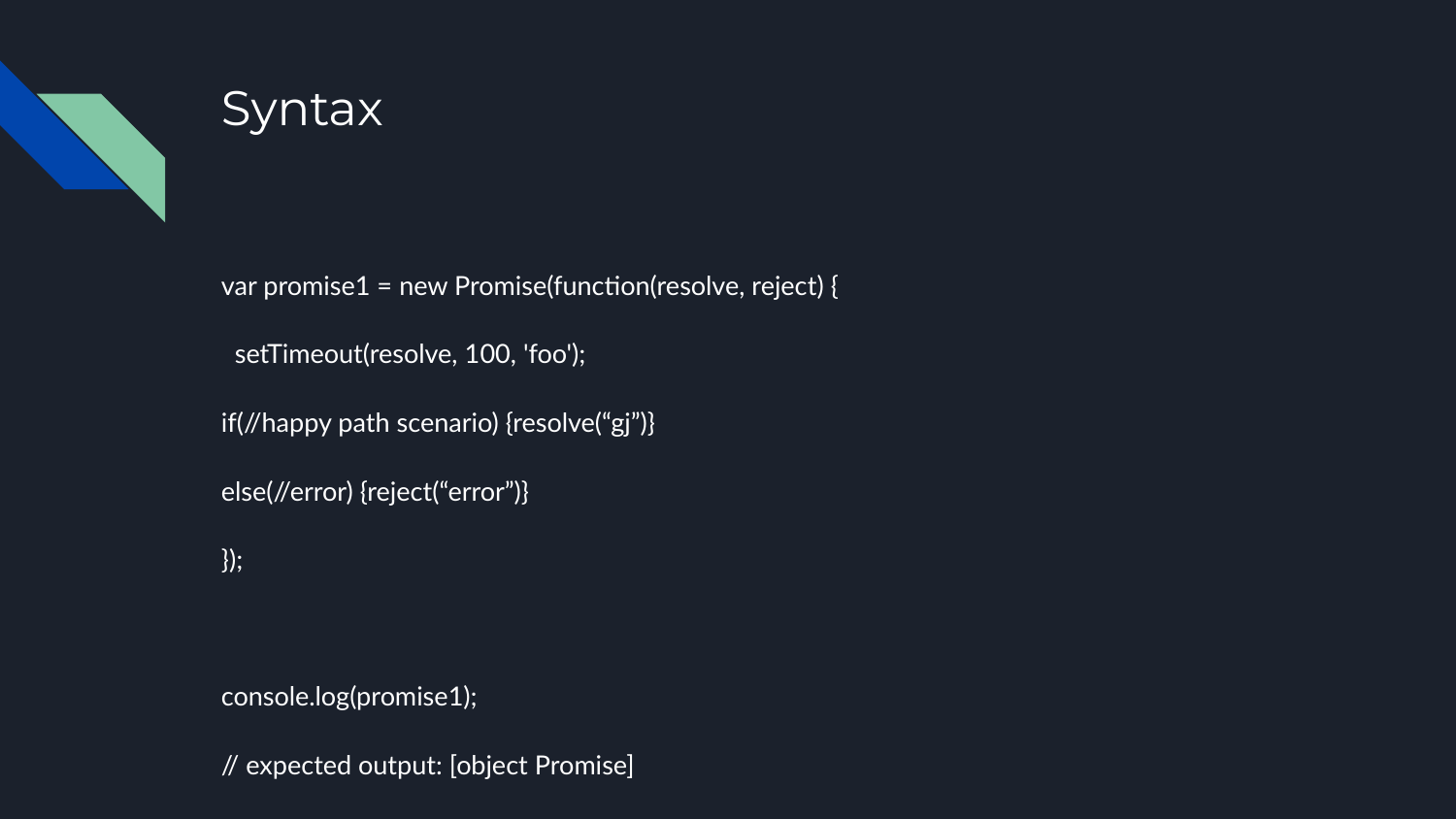

# Syntax
var promise1 = new Promise(function(resolve, reject) {
  setTimeout(resolve, 100, 'foo');
if(//happy path scenario) {resolve(“gj”)}
else(//error) {reject(“error”)}
});

console.log(promise1);
// expected output: [object Promise]